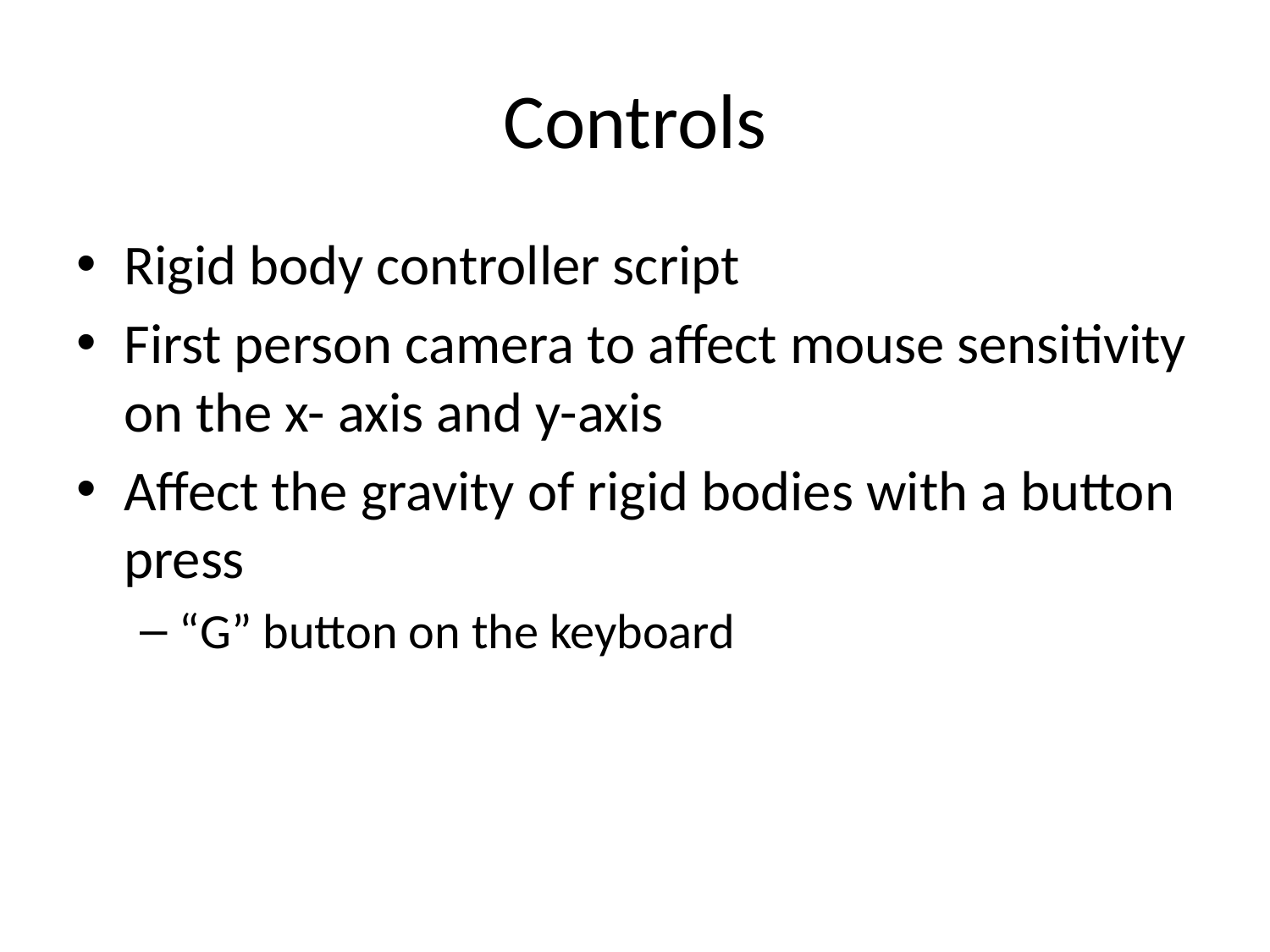

# Controls
Rigid body controller script
First person camera to affect mouse sensitivity on the x- axis and y-axis
Affect the gravity of rigid bodies with a button press
“G” button on the keyboard